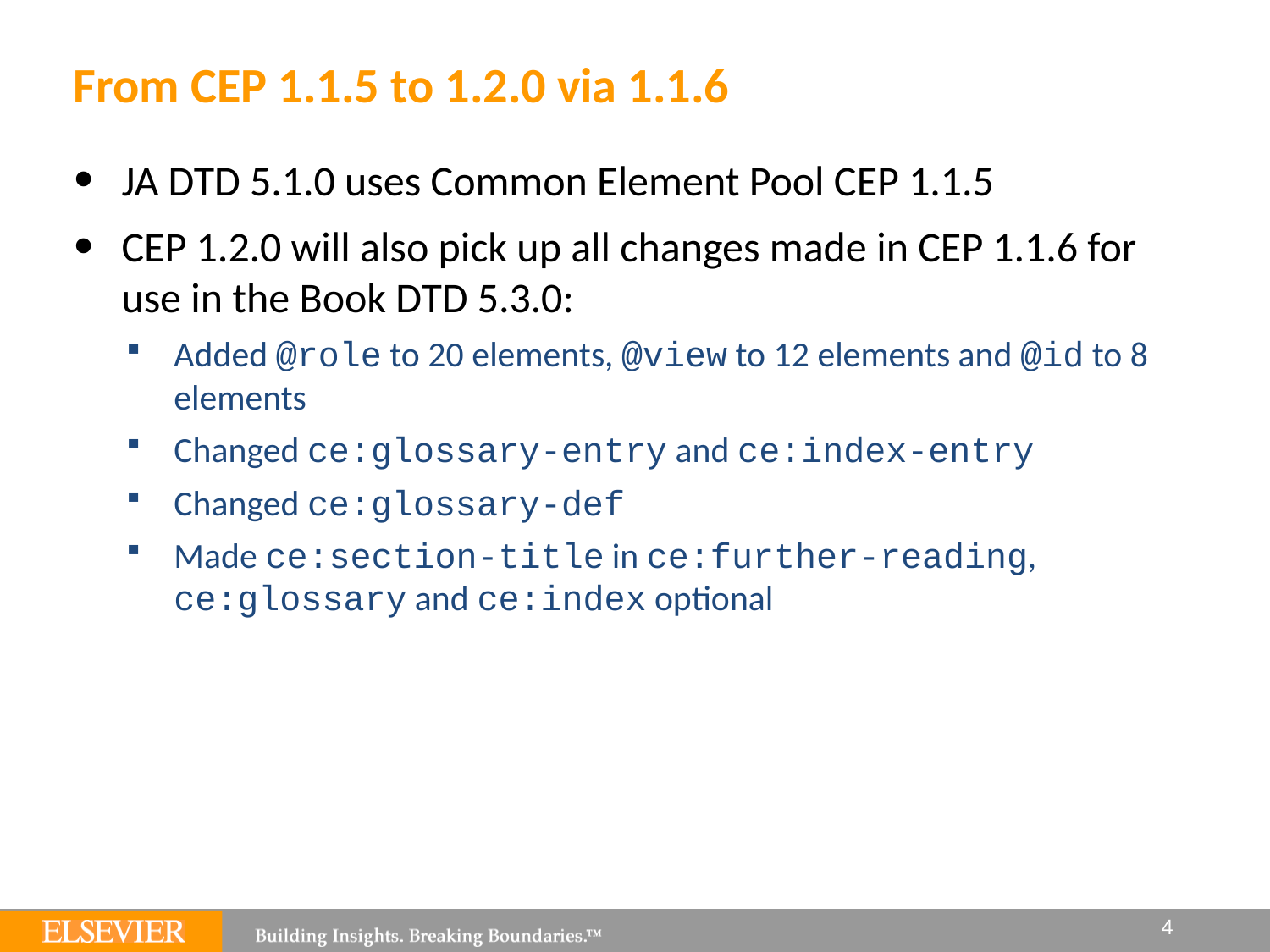

# From CEP 1.1.5 to 1.2.0 via 1.1.6
JA DTD 5.1.0 uses Common Element Pool CEP 1.1.5
CEP 1.2.0 will also pick up all changes made in CEP 1.1.6 for use in the Book DTD 5.3.0:
Added @role to 20 elements, @view to 12 elements and @id to 8 elements
Changed ce:glossary-entry and ce:index-entry
Changed ce:glossary-def
Made ce:section-title in ce:further-reading, ce:glossary and ce:index optional

4